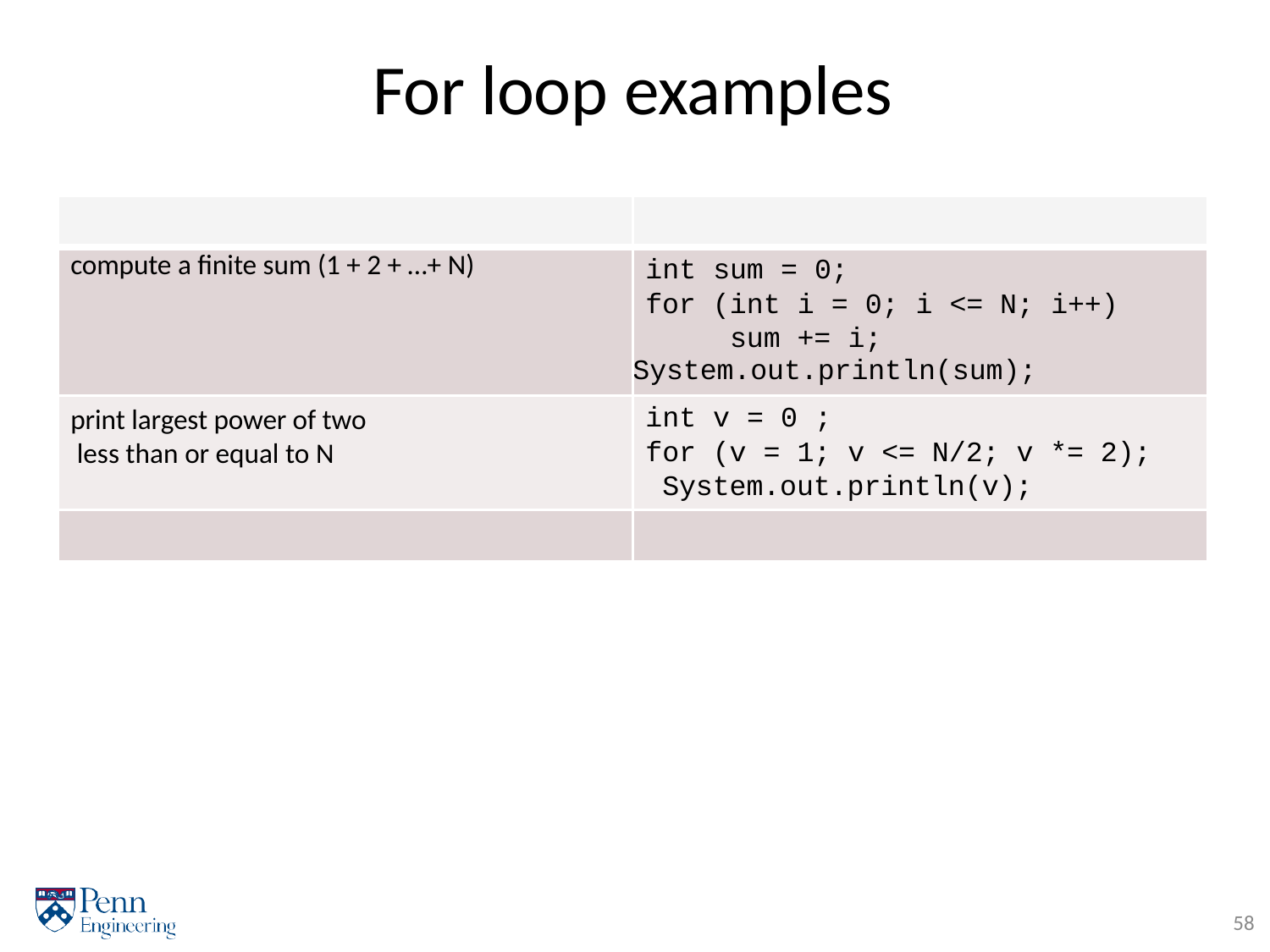

# For loop examples
|  |  |
| --- | --- |
| compute a ﬁnite sum (1 + 2 + …+ N) | int sum = 0; for (int i = 0; i <= N; i++) sum += i; System.out.println(sum); |
| print largest power of two less than or equal to N | int v = 0 ; for (v = 1; v <= N/2; v \*= 2); System.out.println(v); |
|  |  |
58